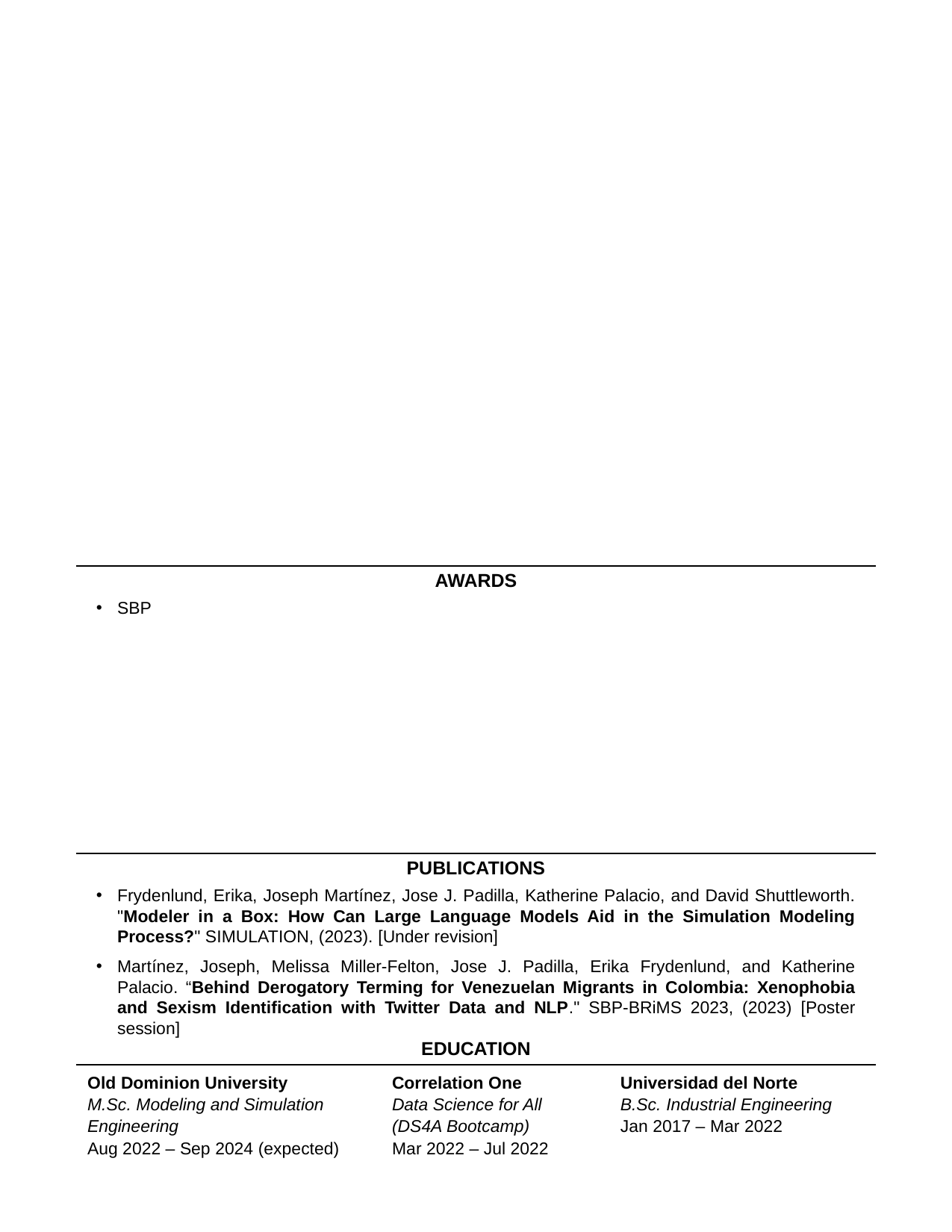

AWARDS
SBP

PUBLICATIONS
Frydenlund, Erika, Joseph Martínez, Jose J. Padilla, Katherine Palacio, and David Shuttleworth. "Modeler in a Box: How Can Large Language Models Aid in the Simulation Modeling Process?" SIMULATION, (2023). [Under revision]
Martínez, Joseph, Melissa Miller-Felton, Jose J. Padilla, Erika Frydenlund, and Katherine Palacio. “Behind Derogatory Terming for Venezuelan Migrants in Colombia: Xenophobia and Sexism Identification with Twitter Data and NLP." SBP-BRiMS 2023, (2023) [Poster session]

| EDUCATION |  |  |
| --- | --- | --- |
| Old Dominion University M.Sc. Modeling and Simulation Engineering Aug 2022 – Sep 2024 (expected) | Correlation One Data Science for All (DS4A Bootcamp) Mar 2022 – Jul 2022 | Universidad del Norte B.Sc. Industrial Engineering Jan 2017 – Mar 2022 |